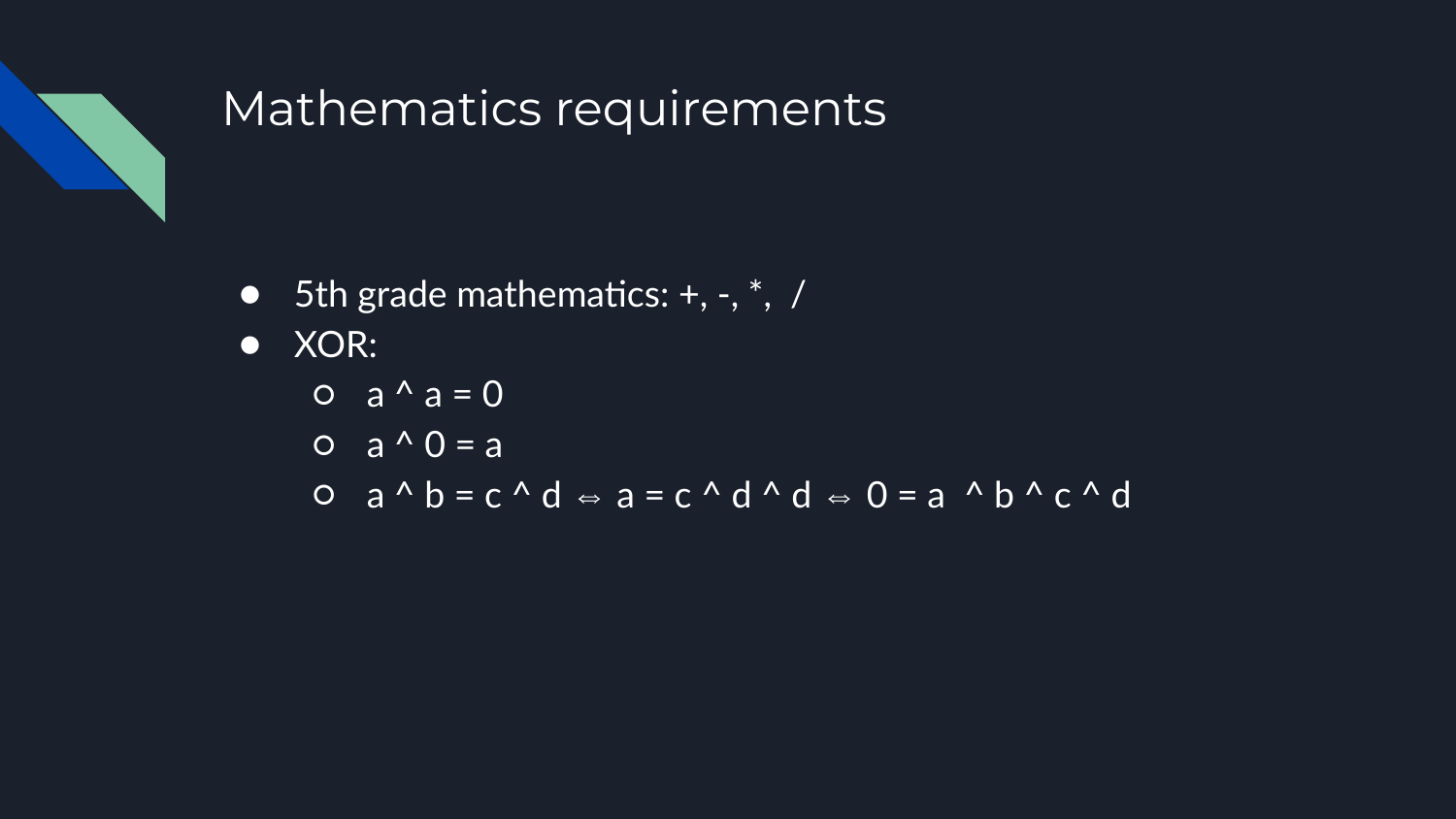

# Mathematics requirements
5th grade mathematics: +, -, *,  /
XOR:
a ^ a = 0
a ^ 0 = a
a ^ b = c ^ d ⇔ a = c ^ d ^ d ⇔ 0 = a  ^ b ^ c ^ d